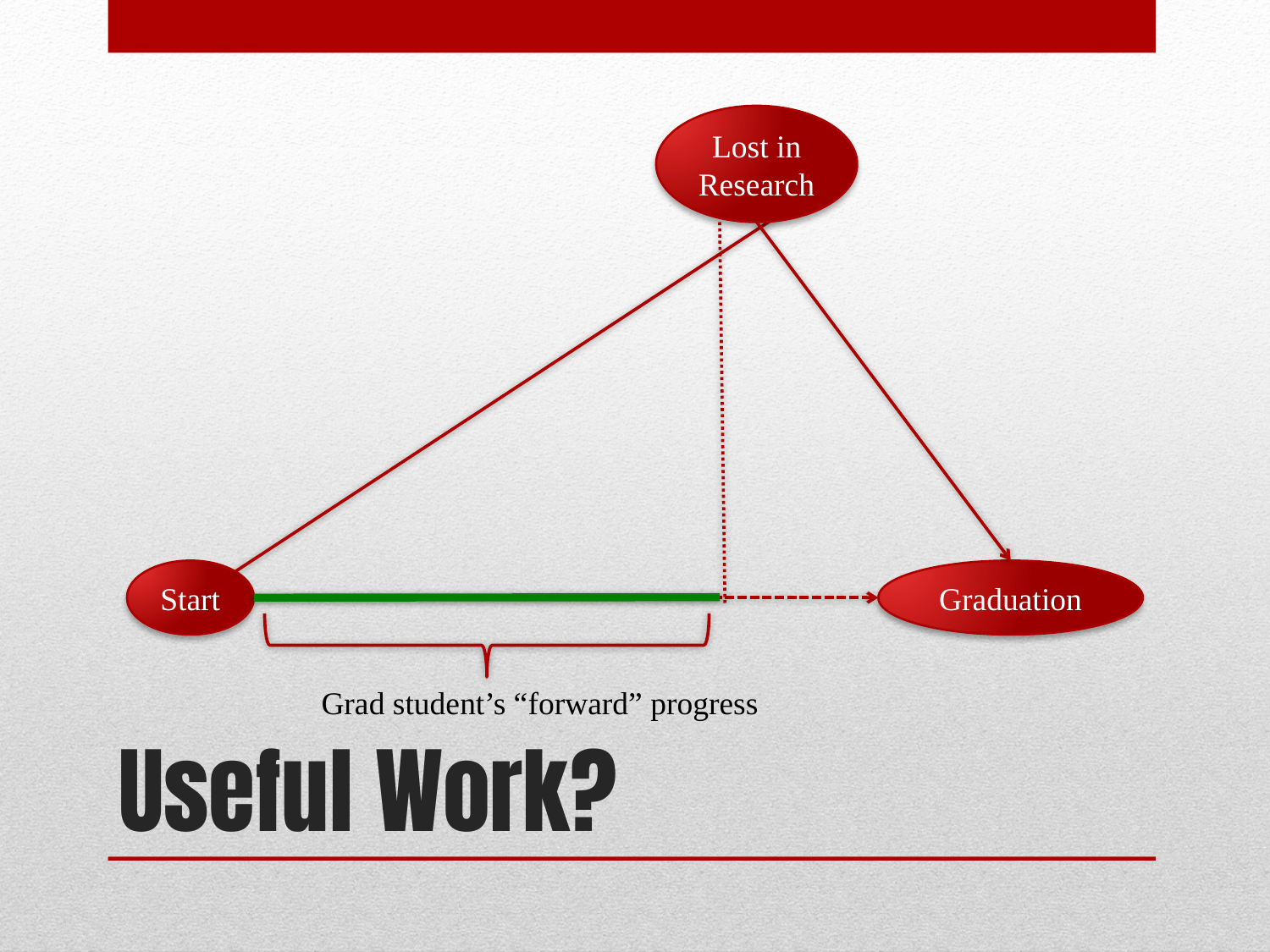

Lost in Research

Start
Graduation
# Useful Work?
Grad student’s “forward” progress